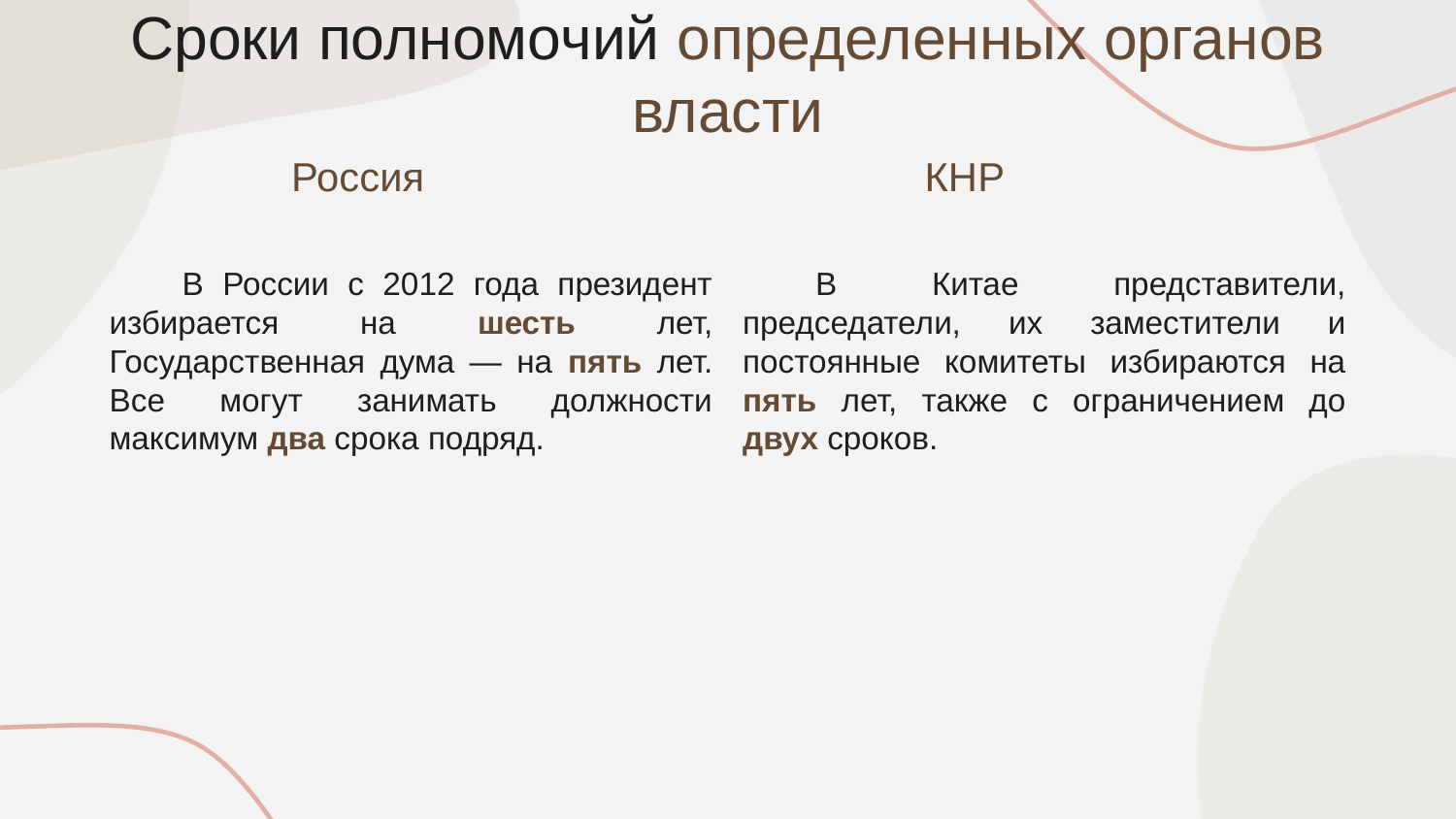

Сроки полномочий определенных органов власти
Россия
КНР
В России с 2012 года президент избирается на шесть лет, Государственная дума — на пять лет. Все могут занимать должности максимум два срока подряд.
В Китае представители, председатели, их заместители и постоянные комитеты избираются на пять лет, также с ограничением до двух сроков.